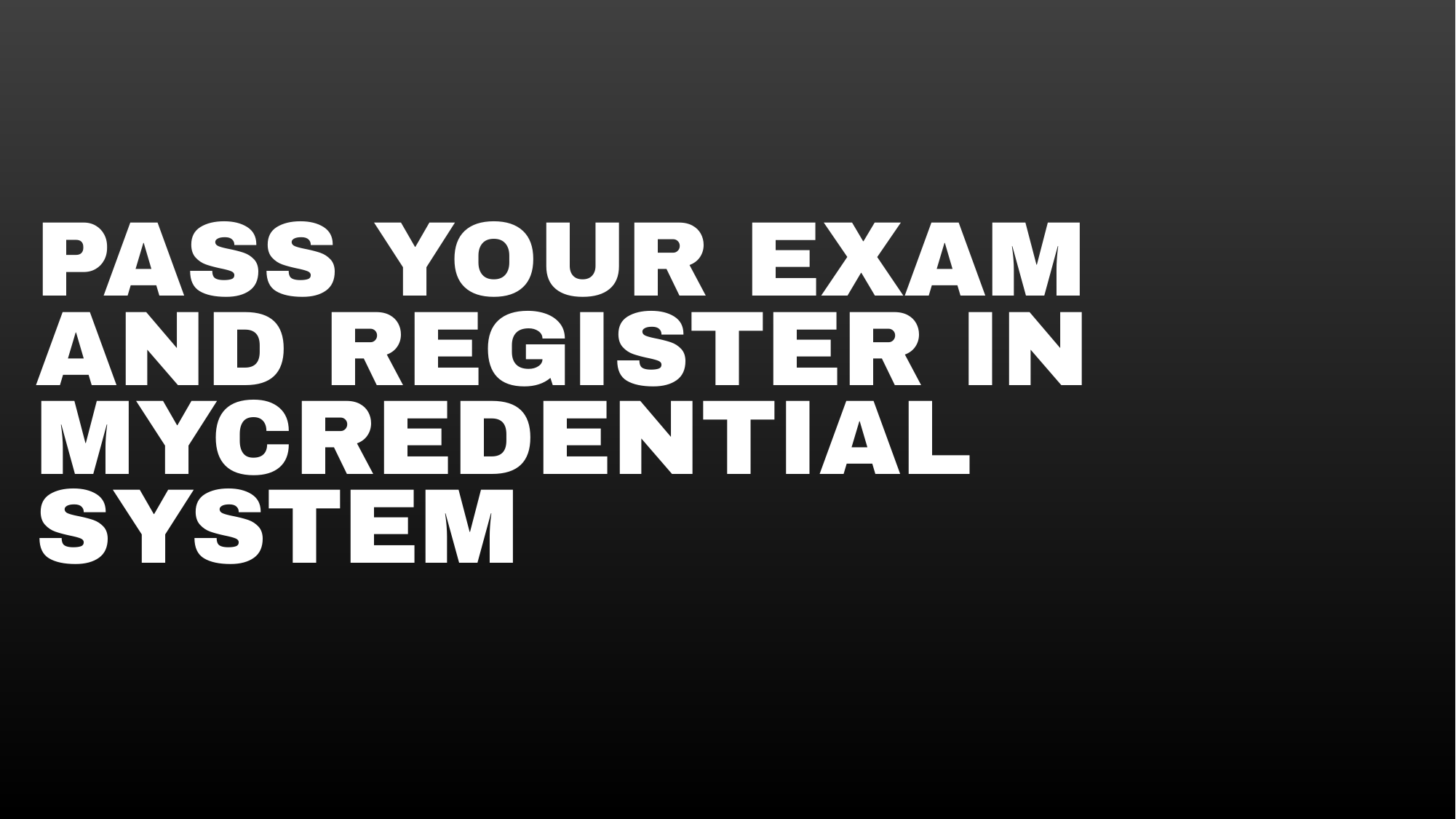

# Pass your exam and register in mycredential system